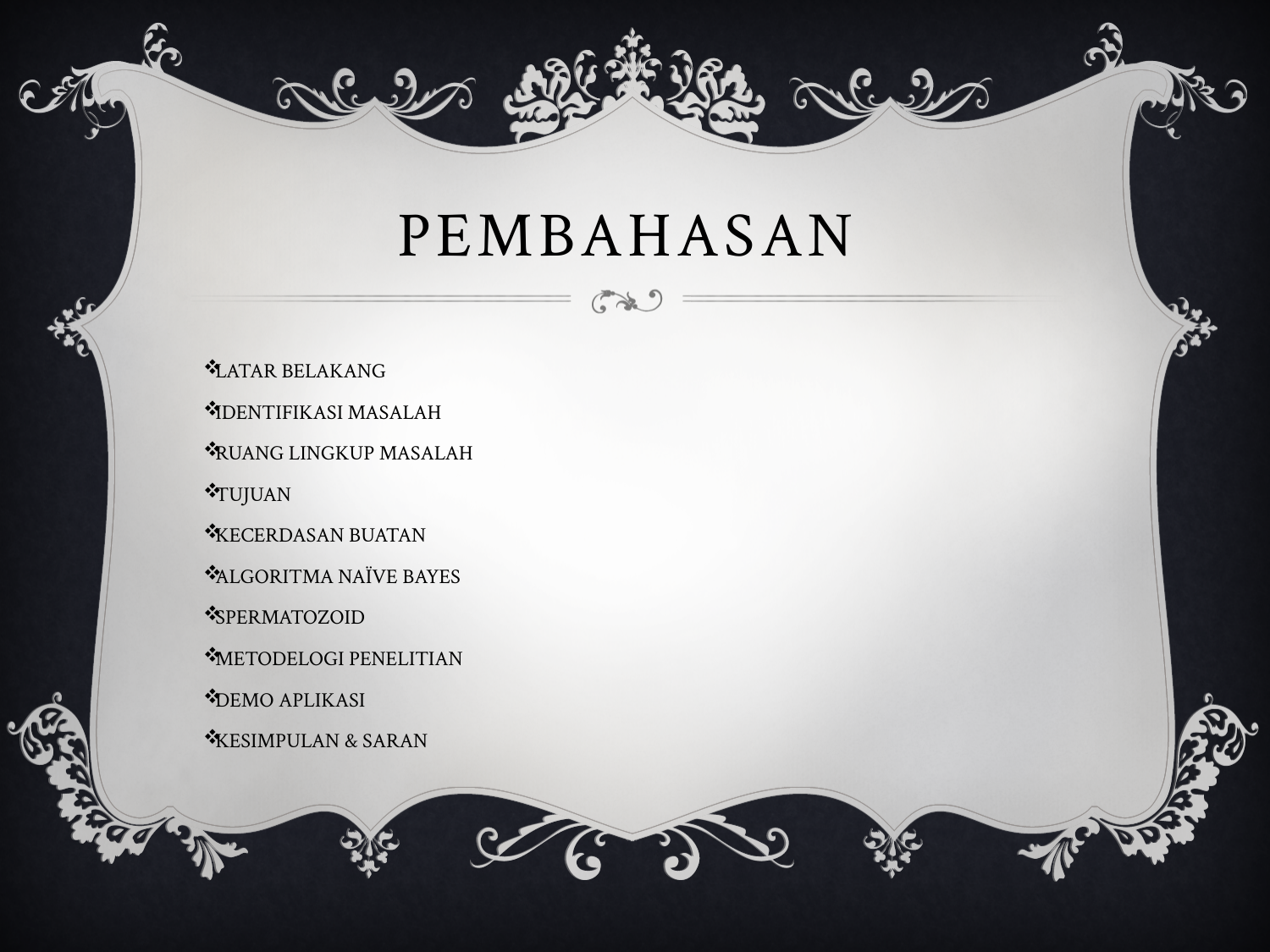

# PEMBAHASAN
LATAR BELAKANG
IDENTIFIKASI MASALAH
RUANG LINGKUP MASALAH
TUJUAN
KECERDASAN BUATAN
ALGORITMA NAÏVE BAYES
SPERMATOZOID
METODELOGI PENELITIAN
DEMO APLIKASI
KESIMPULAN & SARAN